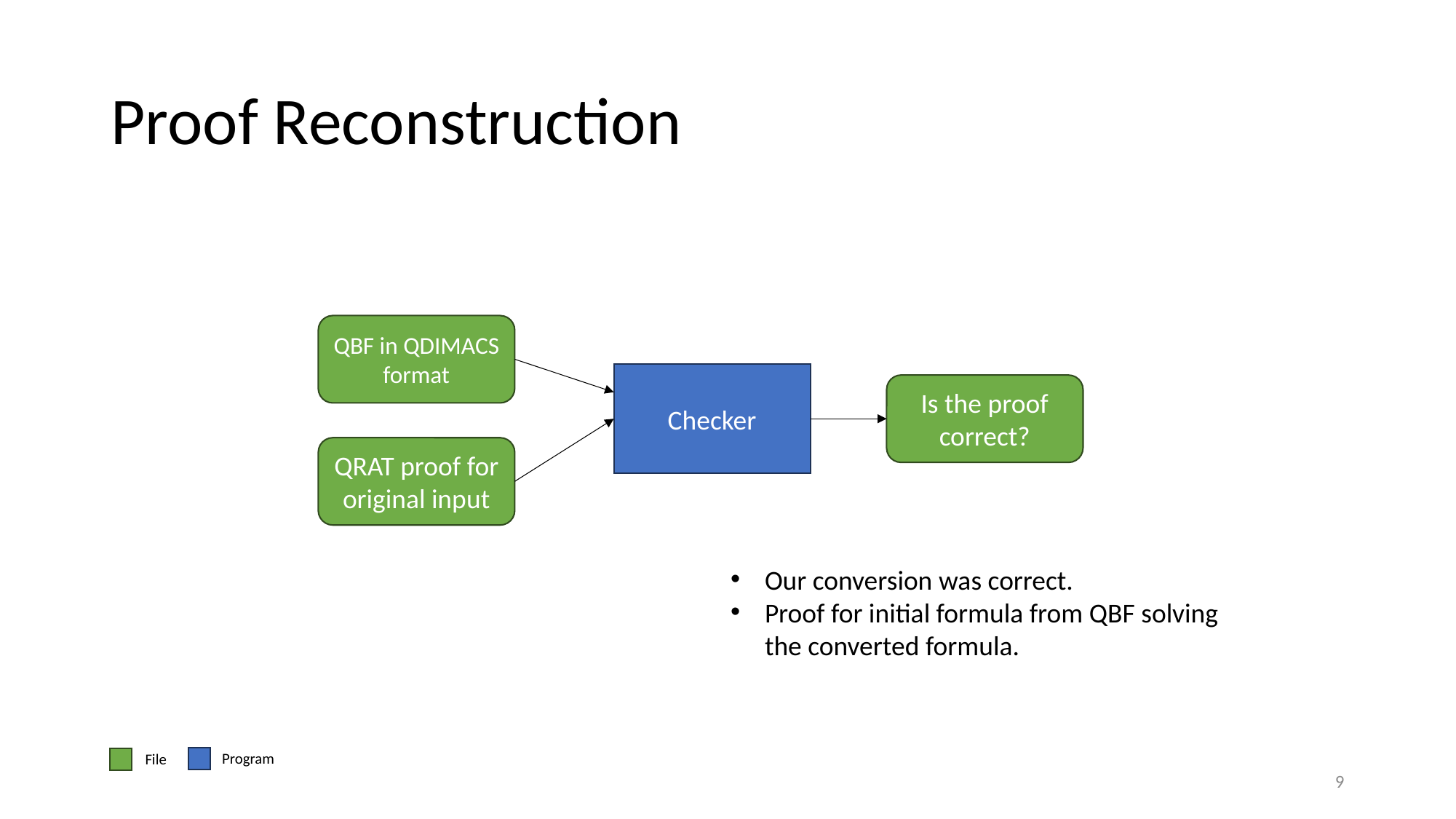

# Proof Reconstruction
QBF in QDIMACS format
Checker
Is the proof correct?
QRAT proof for original input
Our conversion was correct.
Proof for initial formula from QBF solving the converted formula.
Program
File

9